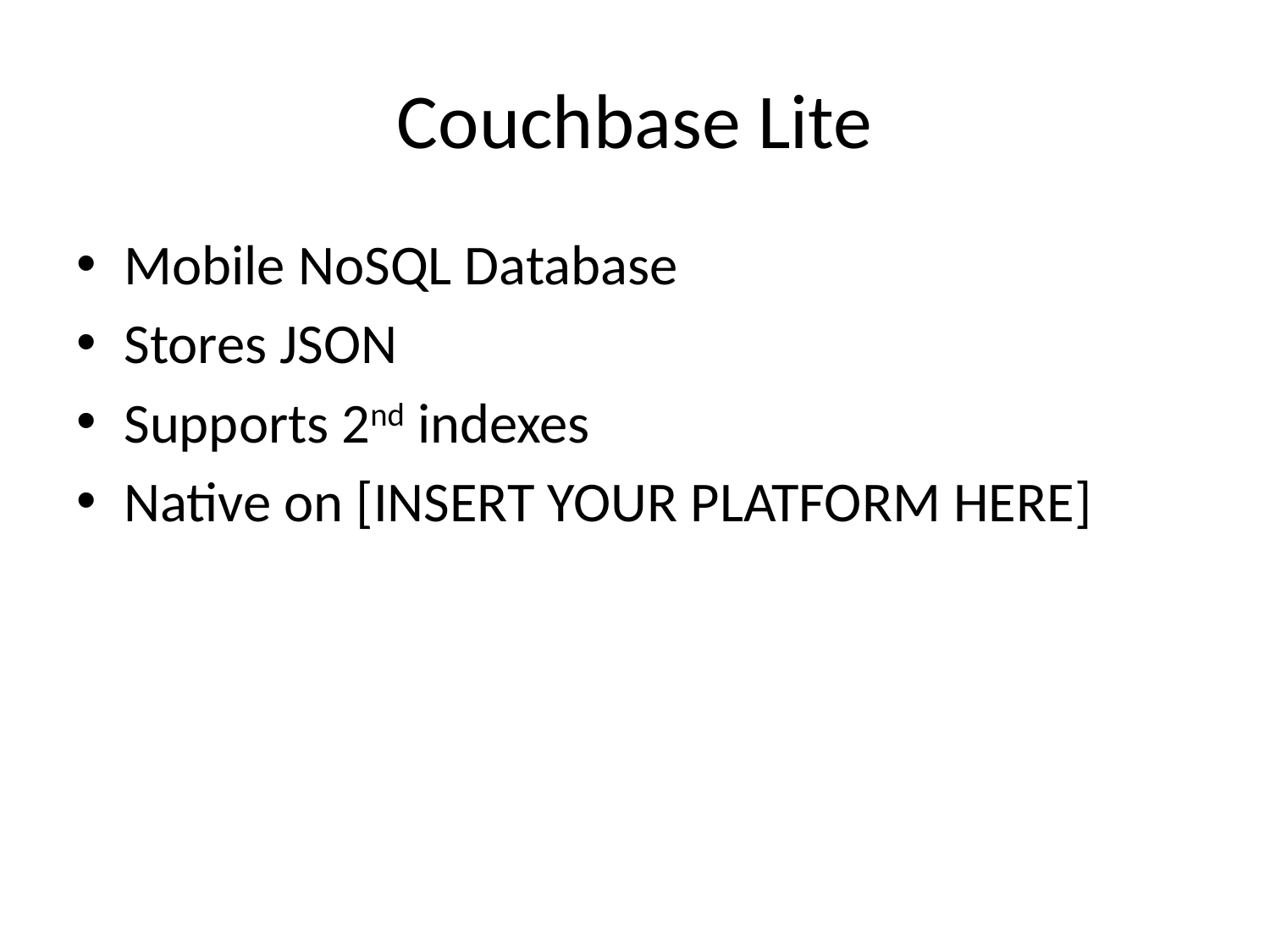

# Couchbase Lite
Mobile NoSQL Database
Stores JSON
Supports 2nd indexes
Native on [INSERT YOUR PLATFORM HERE]